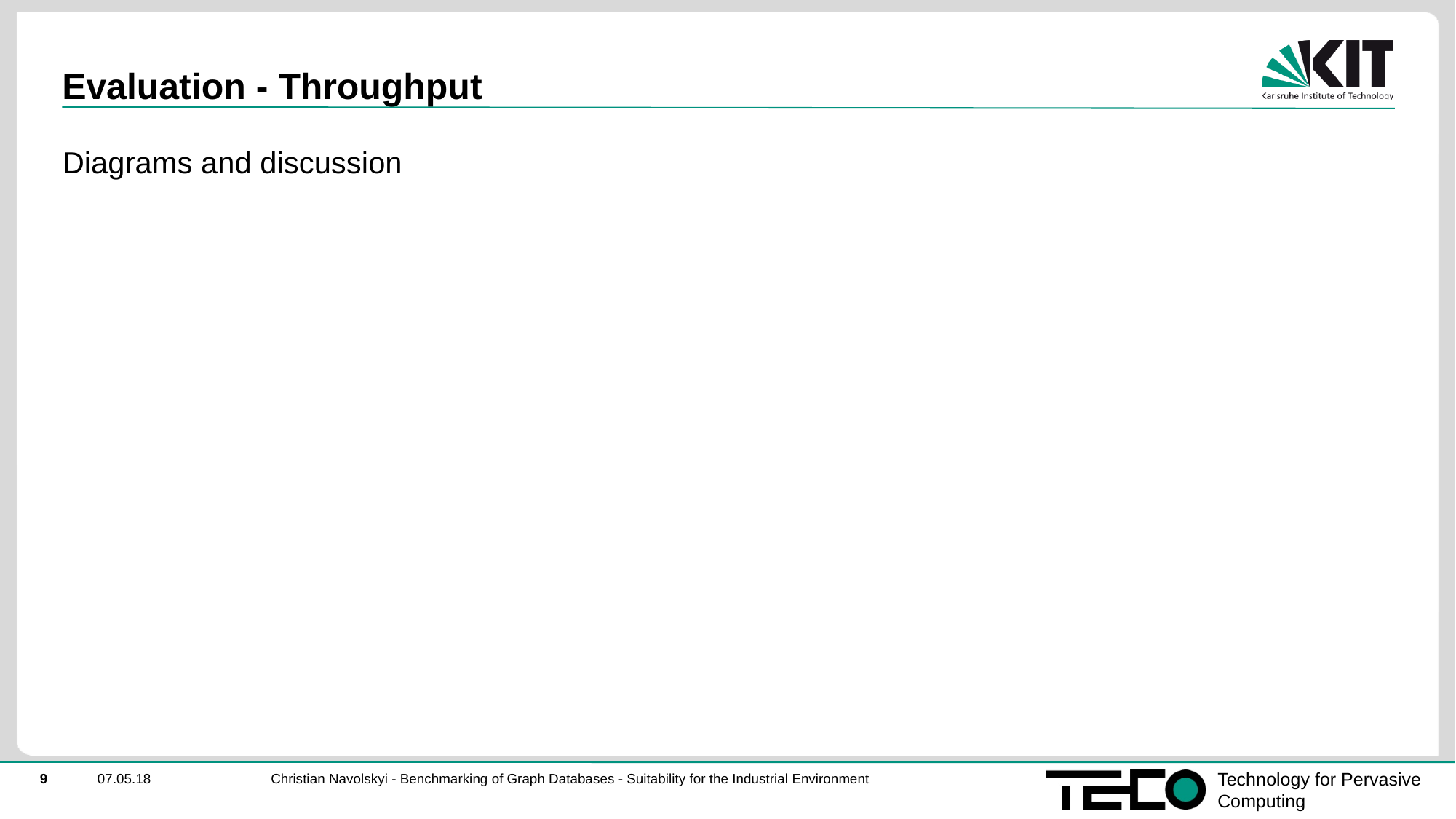

# Evaluation - Throughput
Diagrams and discussion
Christian Navolskyi - Benchmarking of Graph Databases - Suitability for the Industrial Environment